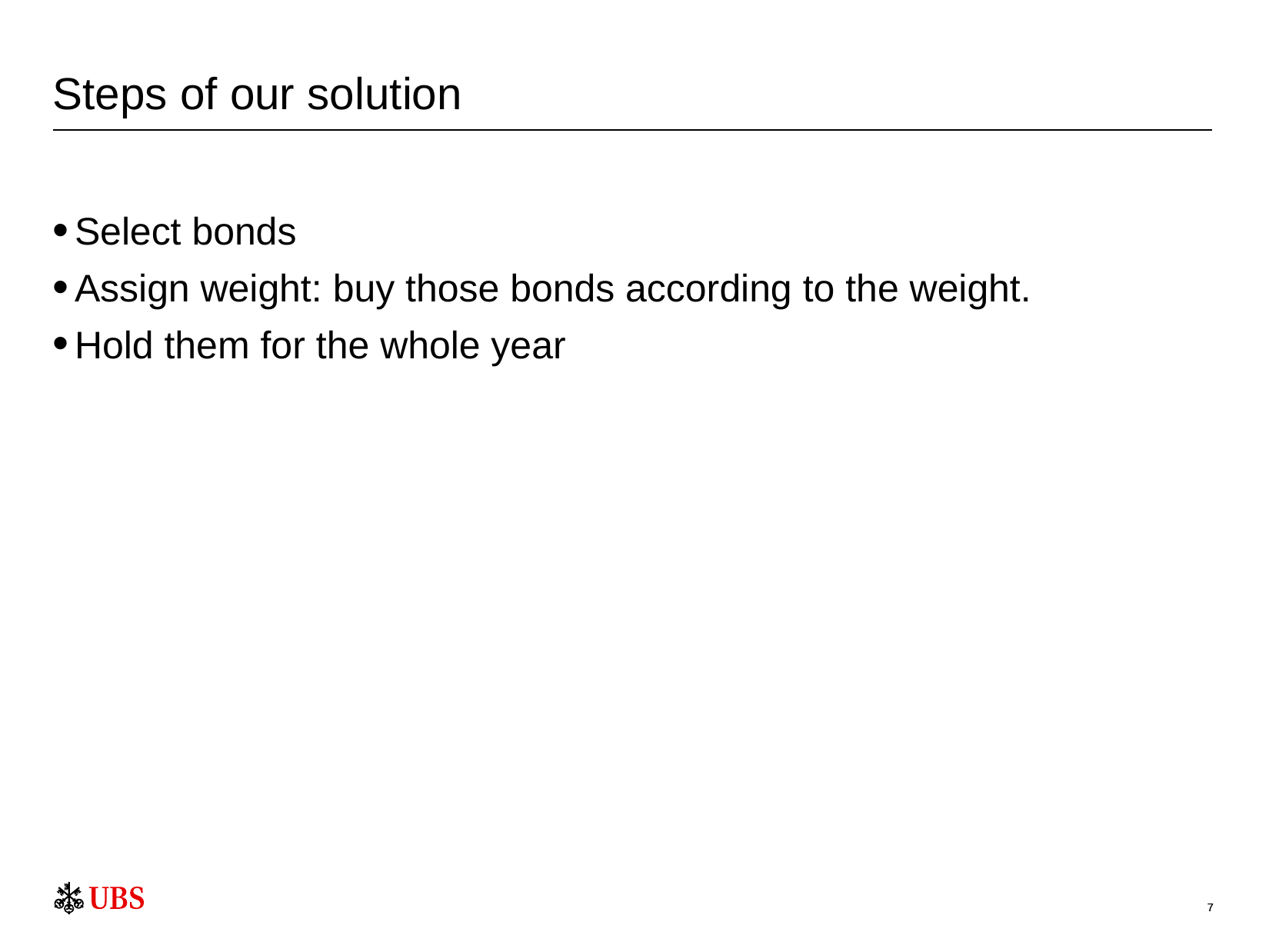

# Steps of our solution
Select bonds
Assign weight: buy those bonds according to the weight.
Hold them for the whole year